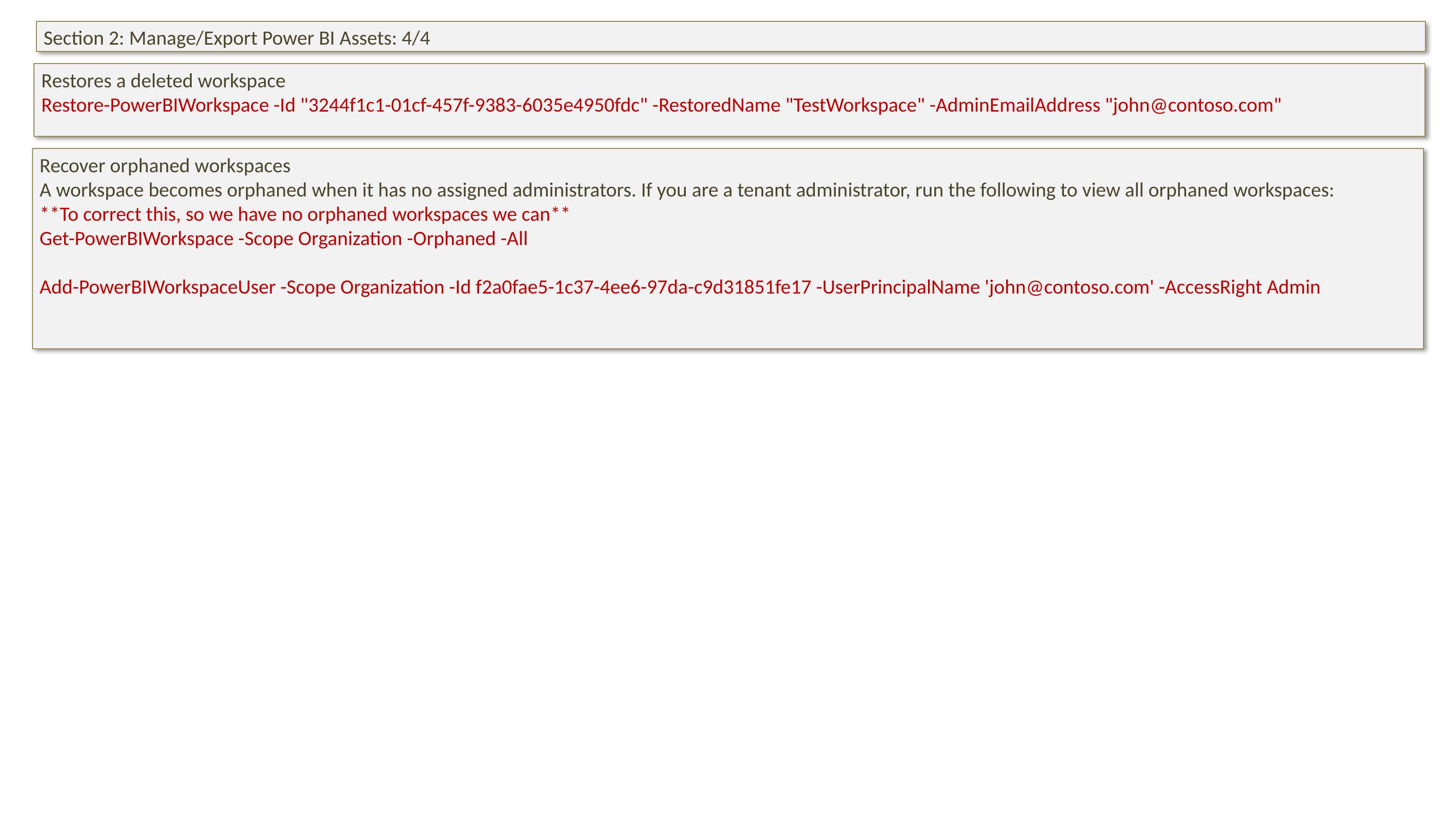

Section 2: Manage/Export Power BI Assets: 4/4
Restores a deleted workspace
Restore-PowerBIWorkspace -Id "3244f1c1-01cf-457f-9383-6035e4950fdc" -RestoredName "TestWorkspace" -AdminEmailAddress "john@contoso.com"
Recover orphaned workspaces
A workspace becomes orphaned when it has no assigned administrators. If you are a tenant administrator, run the following to view all orphaned workspaces:
**To correct this, so we have no orphaned workspaces we can**
Get-PowerBIWorkspace -Scope Organization -Orphaned -All

Add-PowerBIWorkspaceUser -Scope Organization -Id f2a0fae5-1c37-4ee6-97da-c9d31851fe17 -UserPrincipalName 'john@contoso.com' -AccessRight Admin